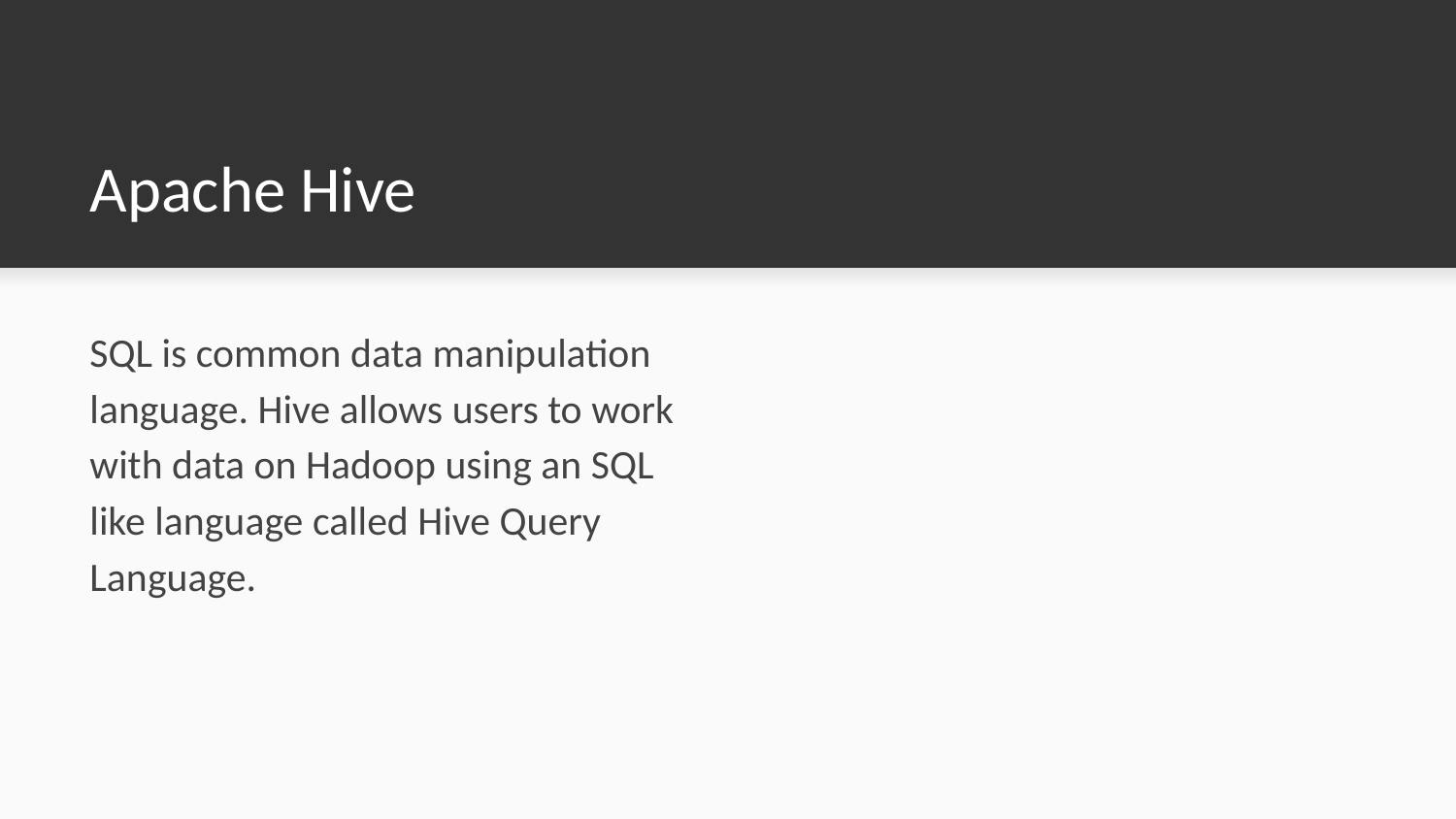

# Apache Hive
SQL is common data manipulation language. Hive allows users to work with data on Hadoop using an SQL like language called Hive Query Language.